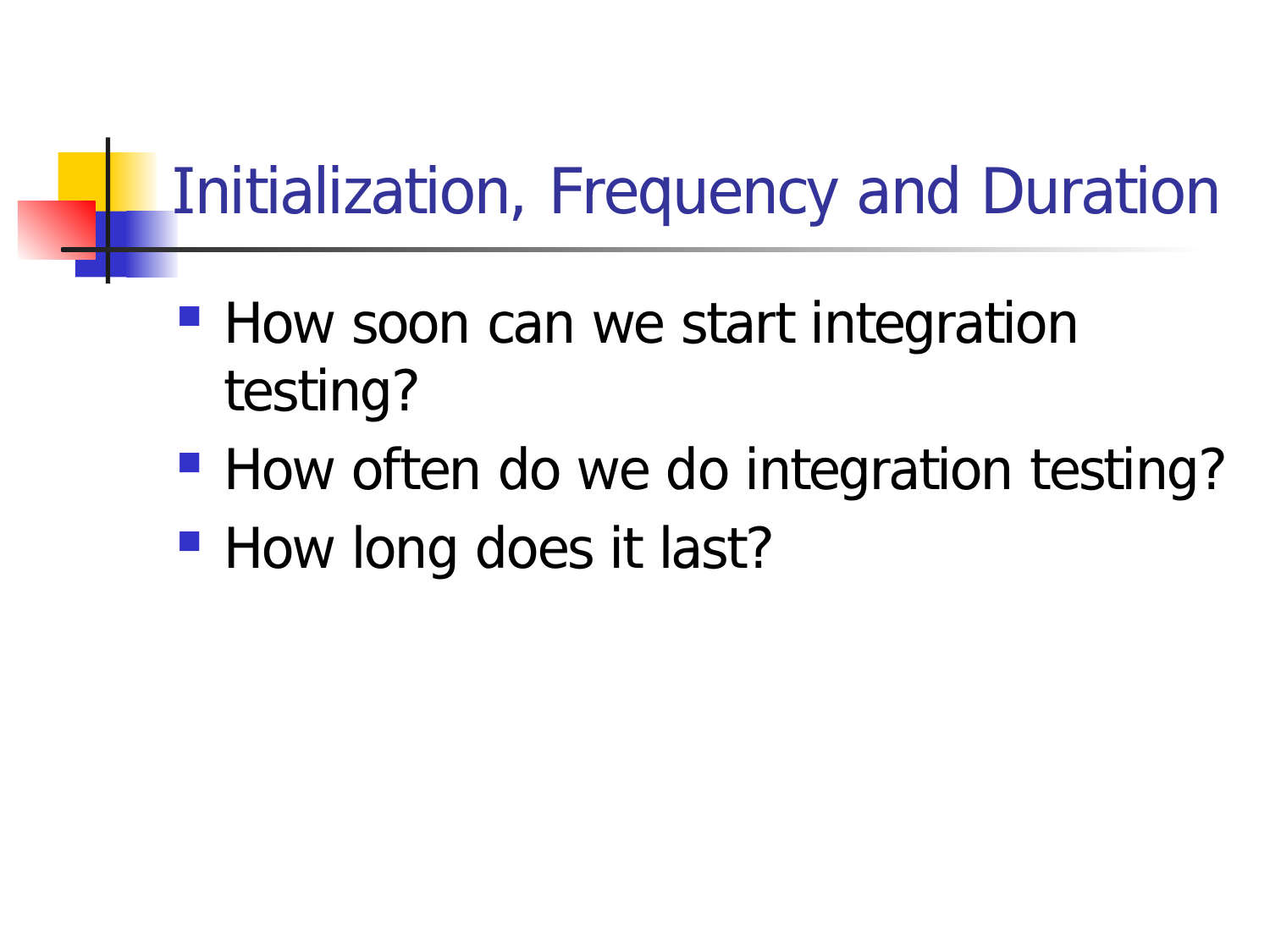

# Initialization, Frequency and Duration
How soon can we start integration testing?
How often do we do integration testing?
How long does it last?